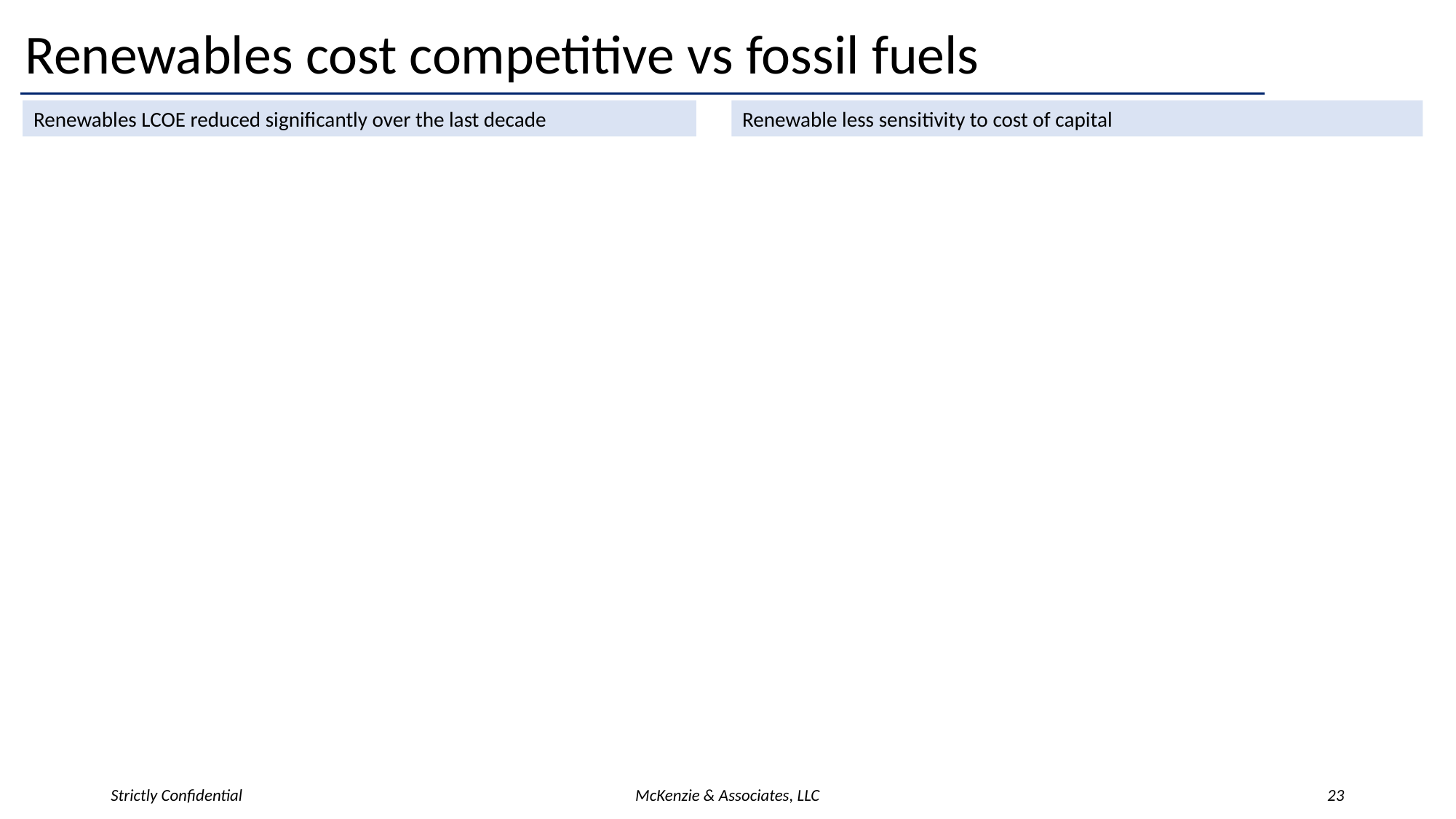

# Renewables cost competitive vs fossil fuels
Renewables LCOE reduced significantly over the last decade
Renewable less sensitivity to cost of capital
Strictly Confidential
McKenzie & Associates, LLC
23